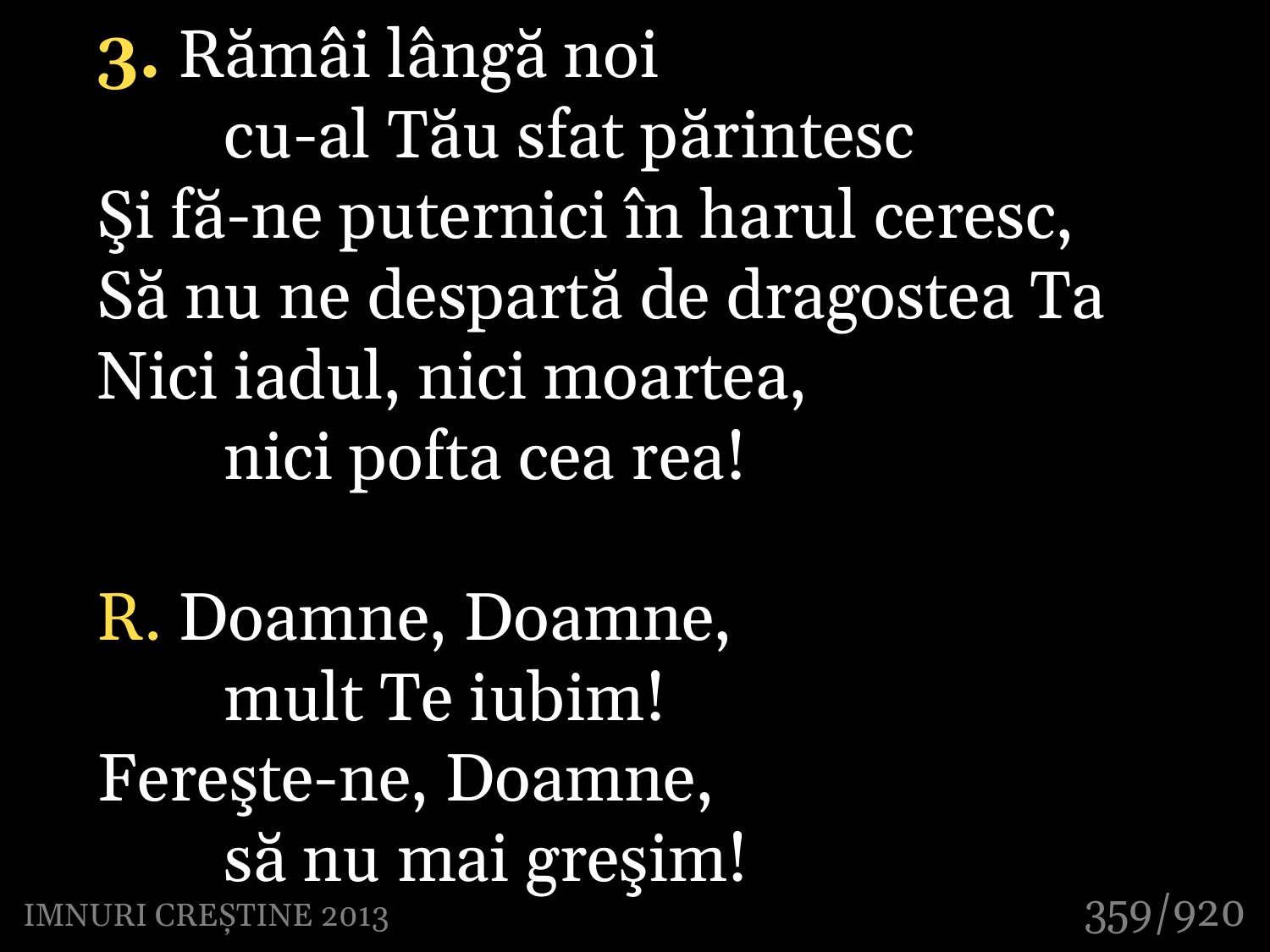

3. Rămâi lângă noi
	cu-al Tău sfat părintesc
Şi fă-ne puternici în harul ceresc,
Să nu ne despartă de dragostea Ta
Nici iadul, nici moartea,
	nici pofta cea rea!

R. Doamne, Doamne,
	mult Te iubim!
Fereşte-ne, Doamne,
	să nu mai greşim!
359/920
IMNURI CREȘTINE 2013